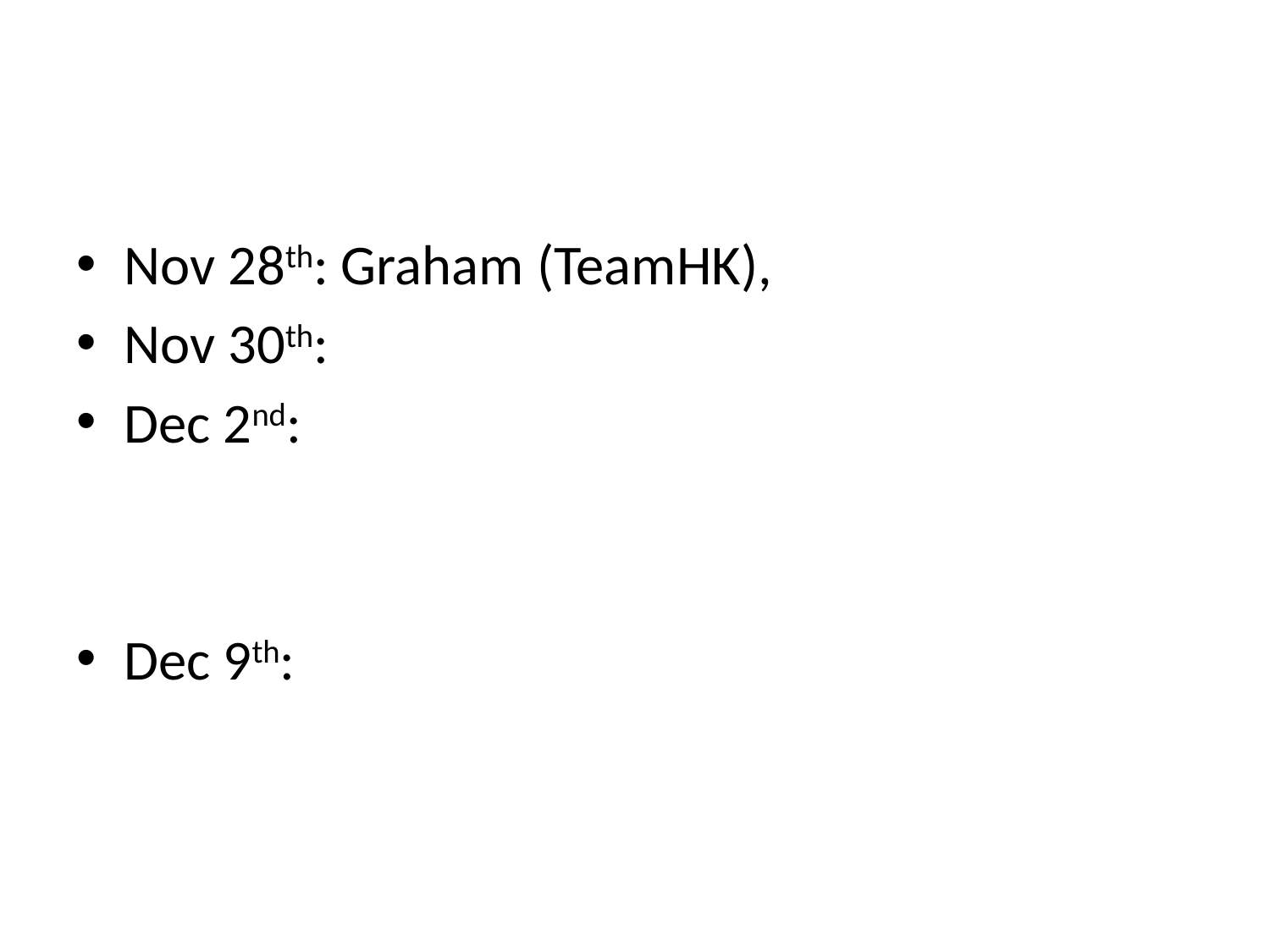

#
Nov 28th: Graham (TeamHK),
Nov 30th:
Dec 2nd:

Dec 9th: